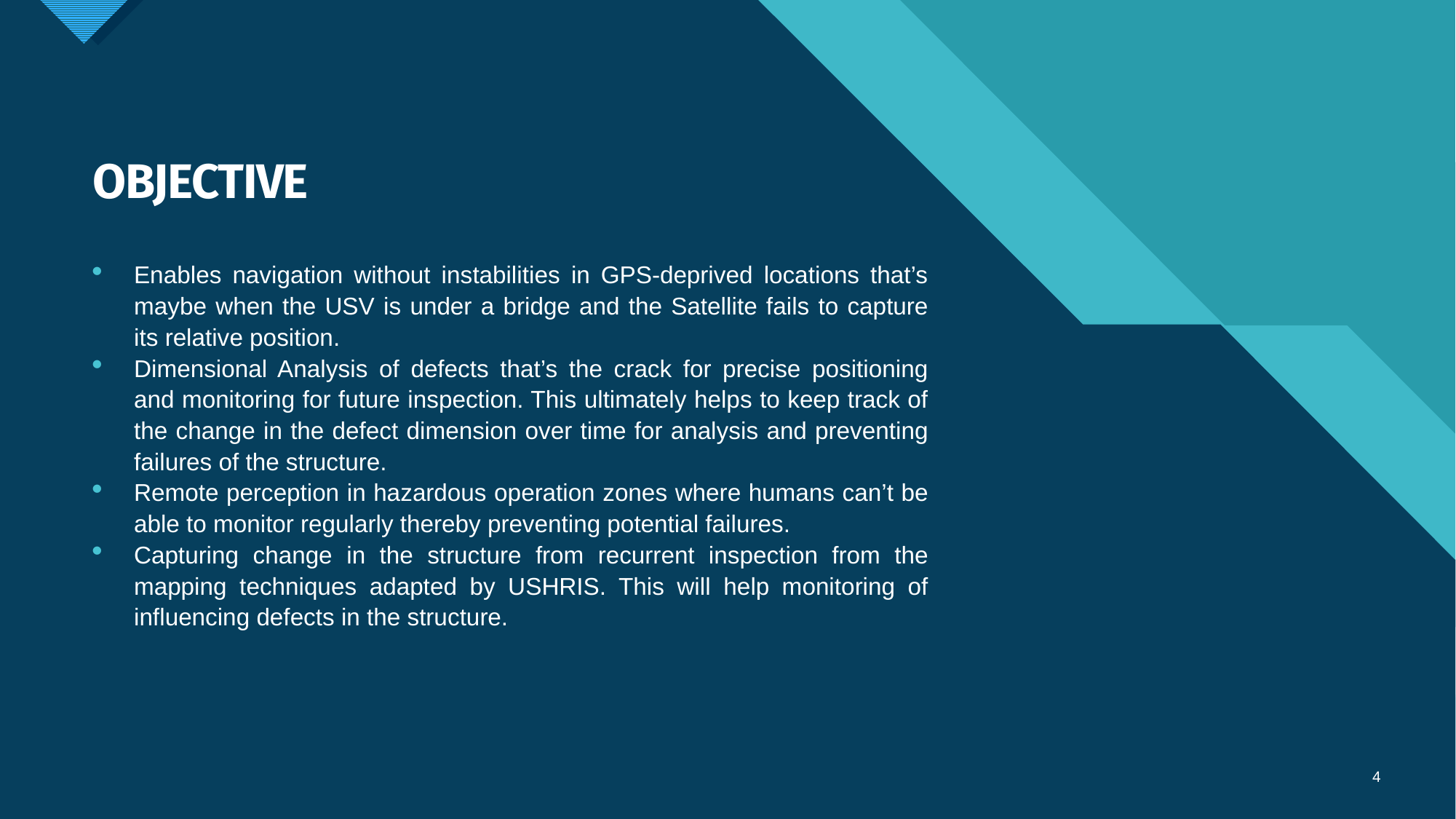

# OBJECTIVE
Enables navigation without instabilities in GPS-deprived locations that’s maybe when the USV is under a bridge and the Satellite fails to capture its relative position.
Dimensional Analysis of defects that’s the crack for precise positioning and monitoring for future inspection. This ultimately helps to keep track of the change in the defect dimension over time for analysis and preventing failures of the structure.
Remote perception in hazardous operation zones where humans can’t be able to monitor regularly thereby preventing potential failures.
Capturing change in the structure from recurrent inspection from the mapping techniques adapted by USHRIS. This will help monitoring of influencing defects in the structure.
4